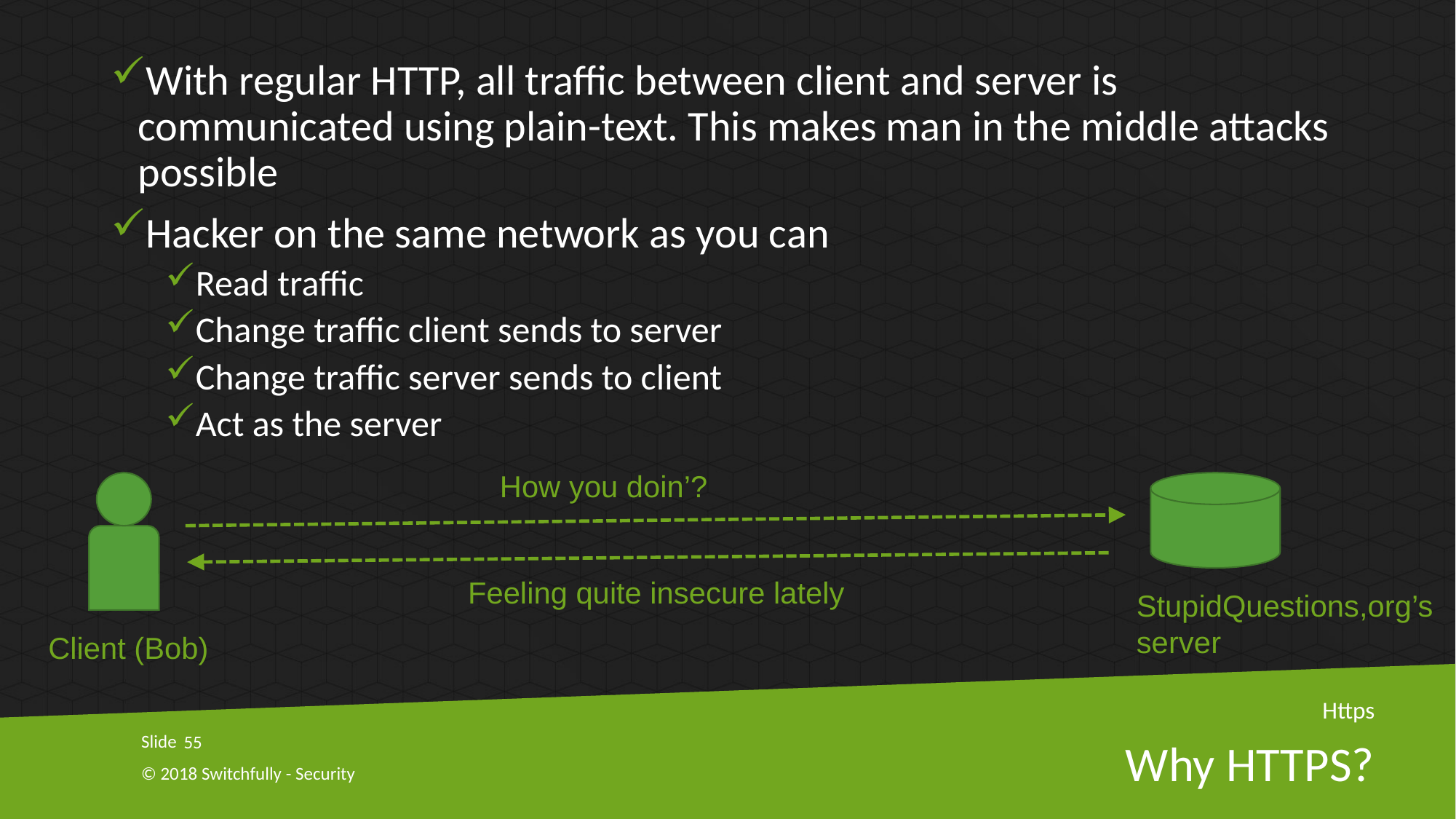

With regular HTTP, all traffic between client and server is communicated using plain-text. This makes man in the middle attacks possible
Hacker on the same network as you can
Read traffic
Change traffic client sends to server
Change traffic server sends to client
Act as the server

How you doin’?

Feeling quite insecure lately
StupidQuestions,org’s server
Client (Bob)
Https
55
# Why HTTPS?
© 2018 Switchfully - Security